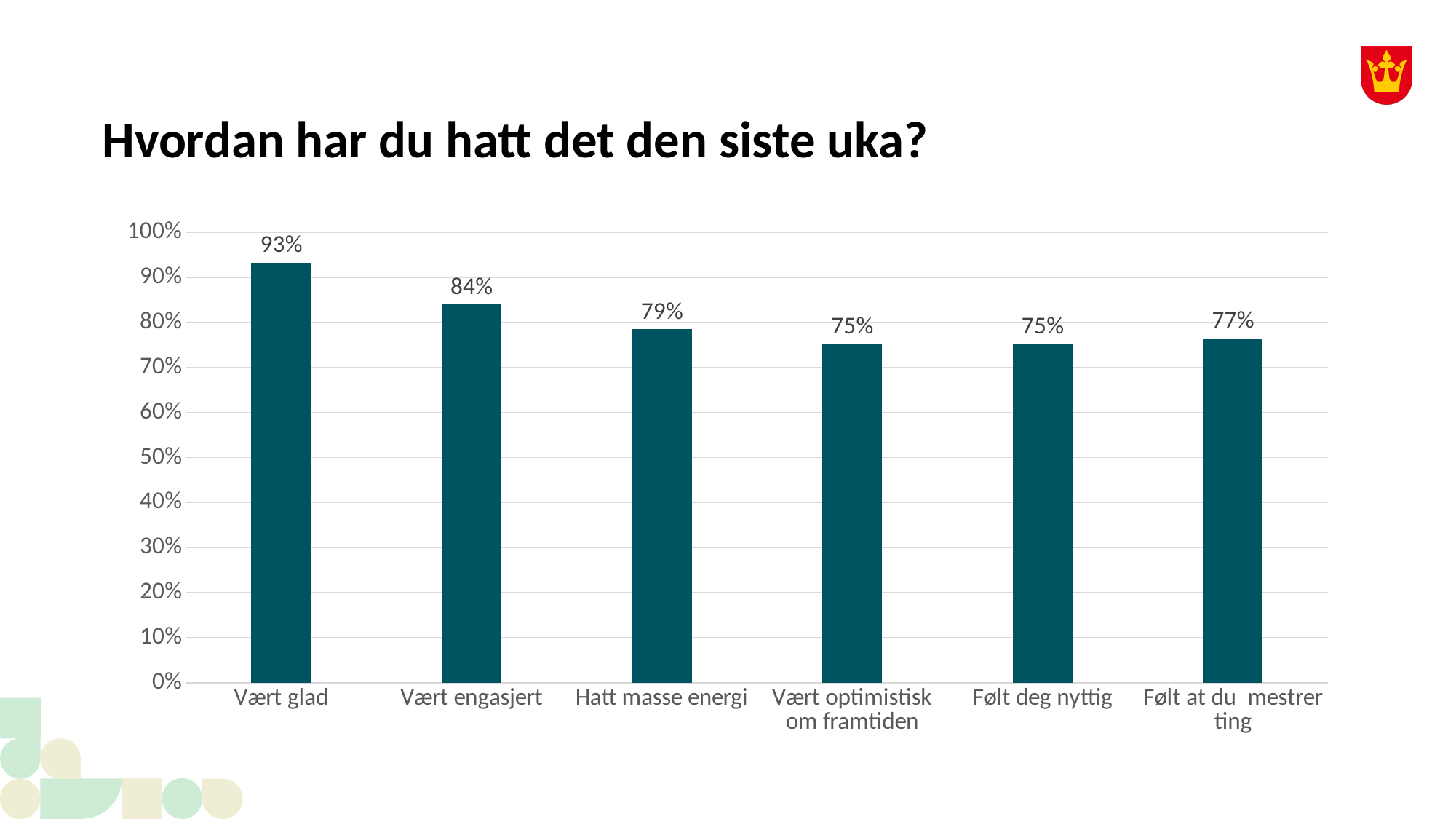

# Hvordan har du hatt det den siste uka?

### Chart

| Category | Ofte/ en del av tiden |
|---|---|
| Vært glad | 0.933 |
| Vært engasjert | 0.84 |
| Hatt masse energi | 0.7849999999999999 |
| Vært optimistisk om framtiden | 0.752 |
| Følt deg nyttig | 0.753 |
| Følt at du  mestrer ting | 0.765 |